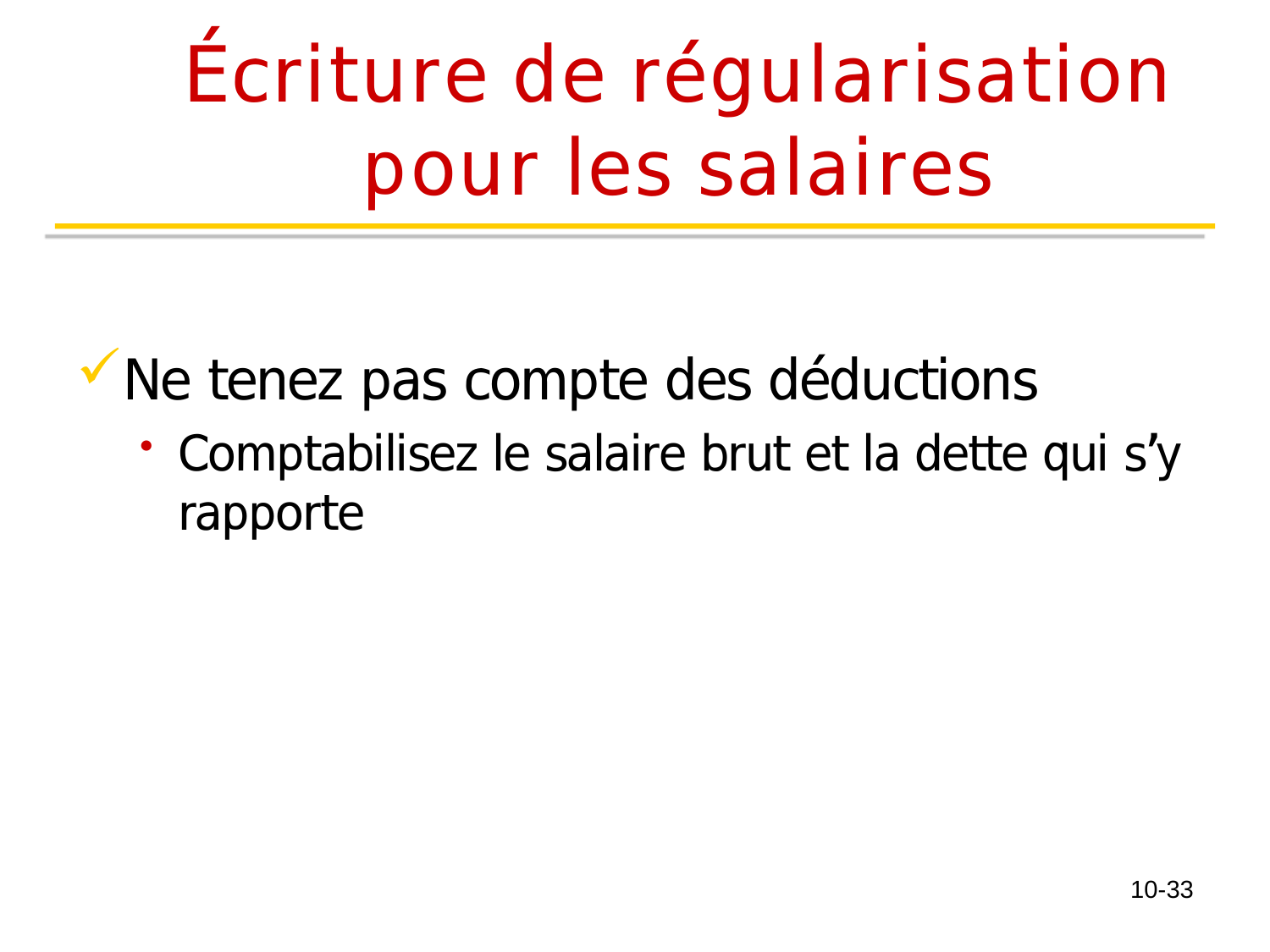

# Écriture de régularisation pour les salaires

Ne tenez pas compte des déductions
Comptabilisez le salaire brut et la dette qui s’y rapporte
10-33